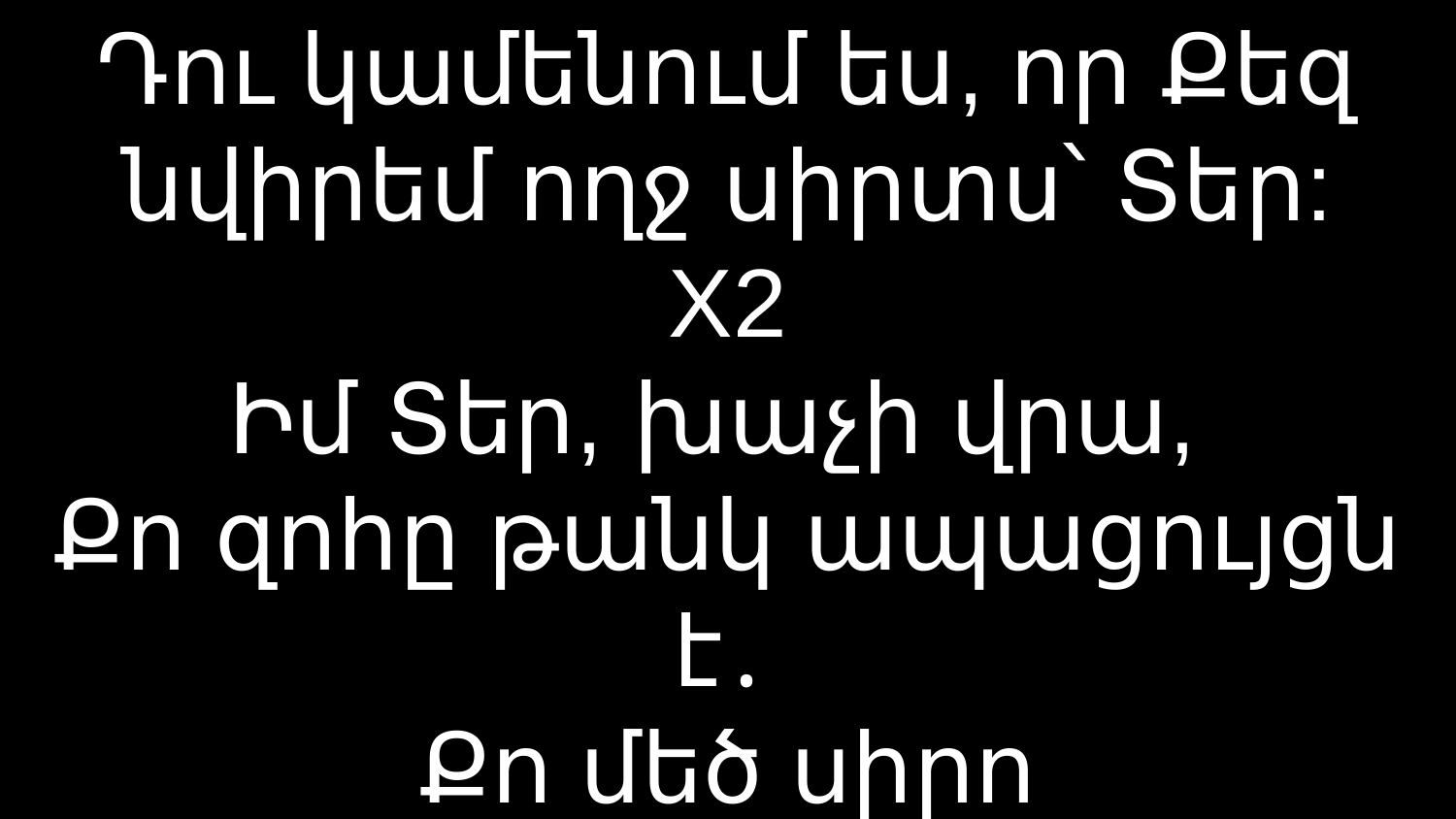

# Դու կամենում ես, որ Քեզ նվիրեմ ողջ սիրտս՝ Տեր: X2 Իմ Տեր, խաչի վրա, Քո զոհը թանկ ապացույցն է․ Քո մեծ սիրո